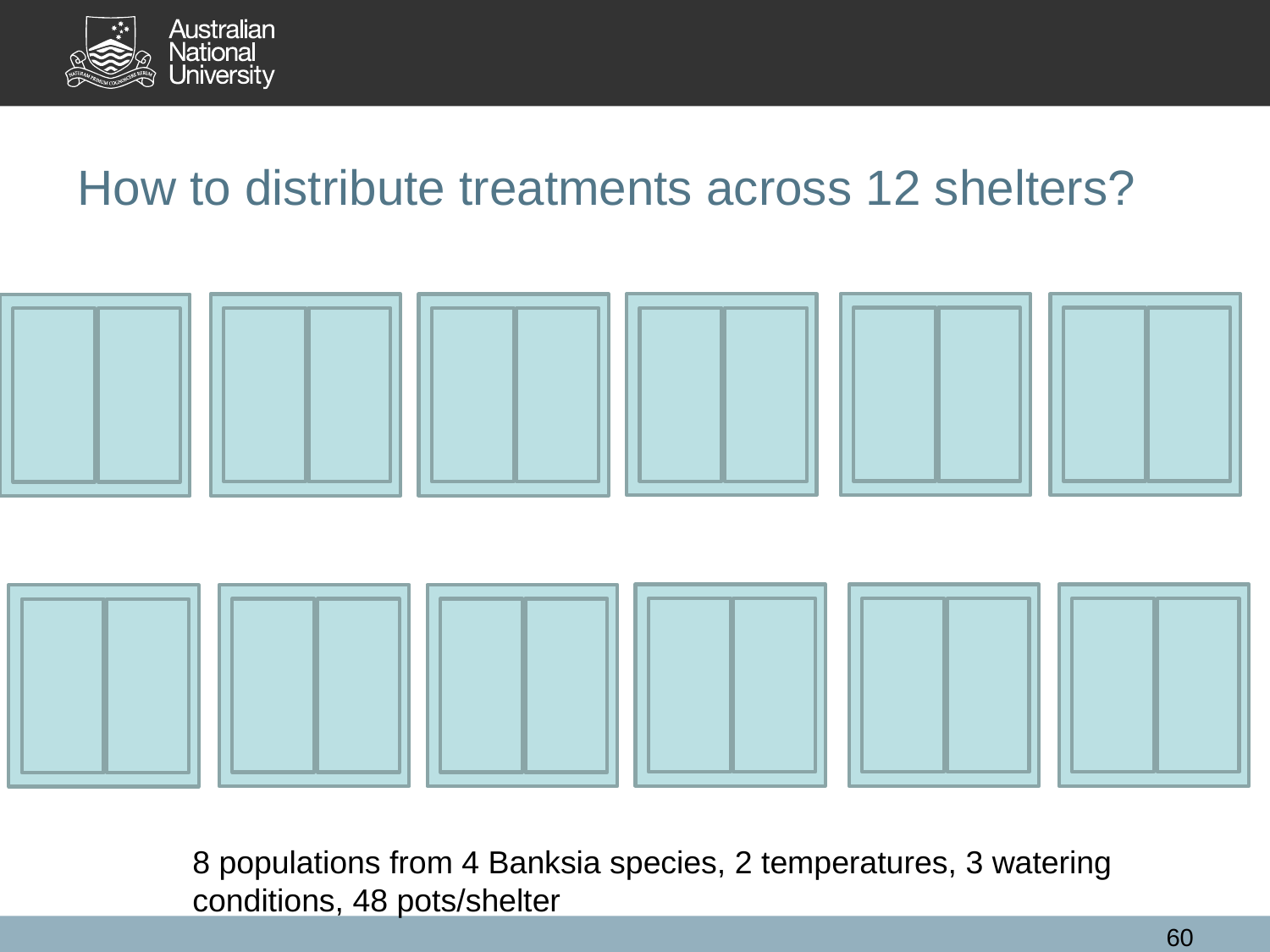

# How to distribute treatments across 12 shelters?

8 populations from 4 Banksia species, 2 temperatures, 3 watering conditions, 48 pots/shelter
60